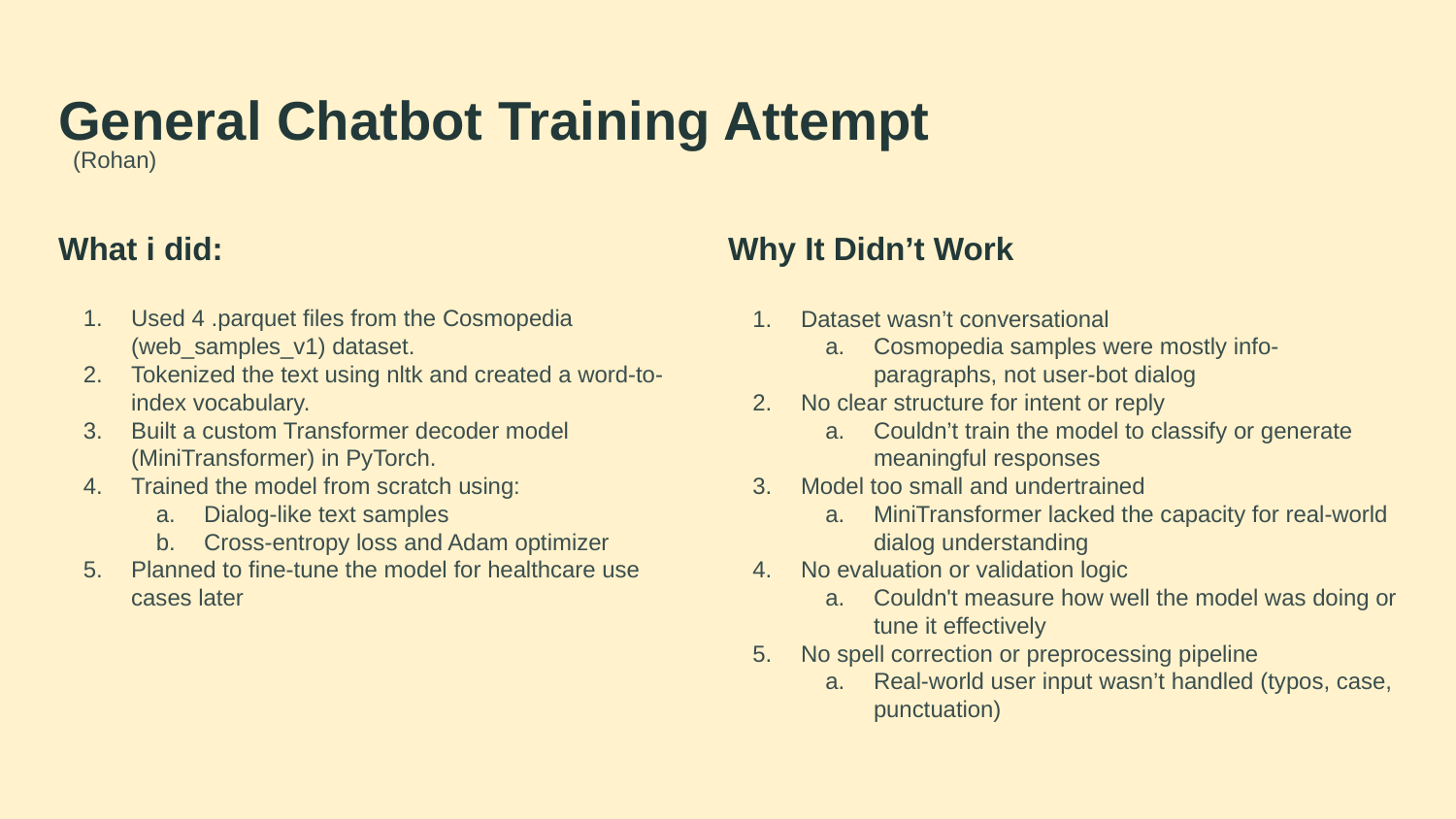

General Chatbot Training Attempt
(Rohan)
What i did:
Why It Didn’t Work
Used 4 .parquet files from the Cosmopedia (web_samples_v1) dataset.
Tokenized the text using nltk and created a word-to-index vocabulary.
Built a custom Transformer decoder model (MiniTransformer) in PyTorch.
Trained the model from scratch using:
Dialog-like text samples
Cross-entropy loss and Adam optimizer
Planned to fine-tune the model for healthcare use cases later

Dataset wasn’t conversational
Cosmopedia samples were mostly info-paragraphs, not user-bot dialog
No clear structure for intent or reply
Couldn’t train the model to classify or generate meaningful responses
Model too small and undertrained
MiniTransformer lacked the capacity for real-world dialog understanding
No evaluation or validation logic
Couldn't measure how well the model was doing or tune it effectively
No spell correction or preprocessing pipeline
Real-world user input wasn’t handled (typos, case, punctuation)